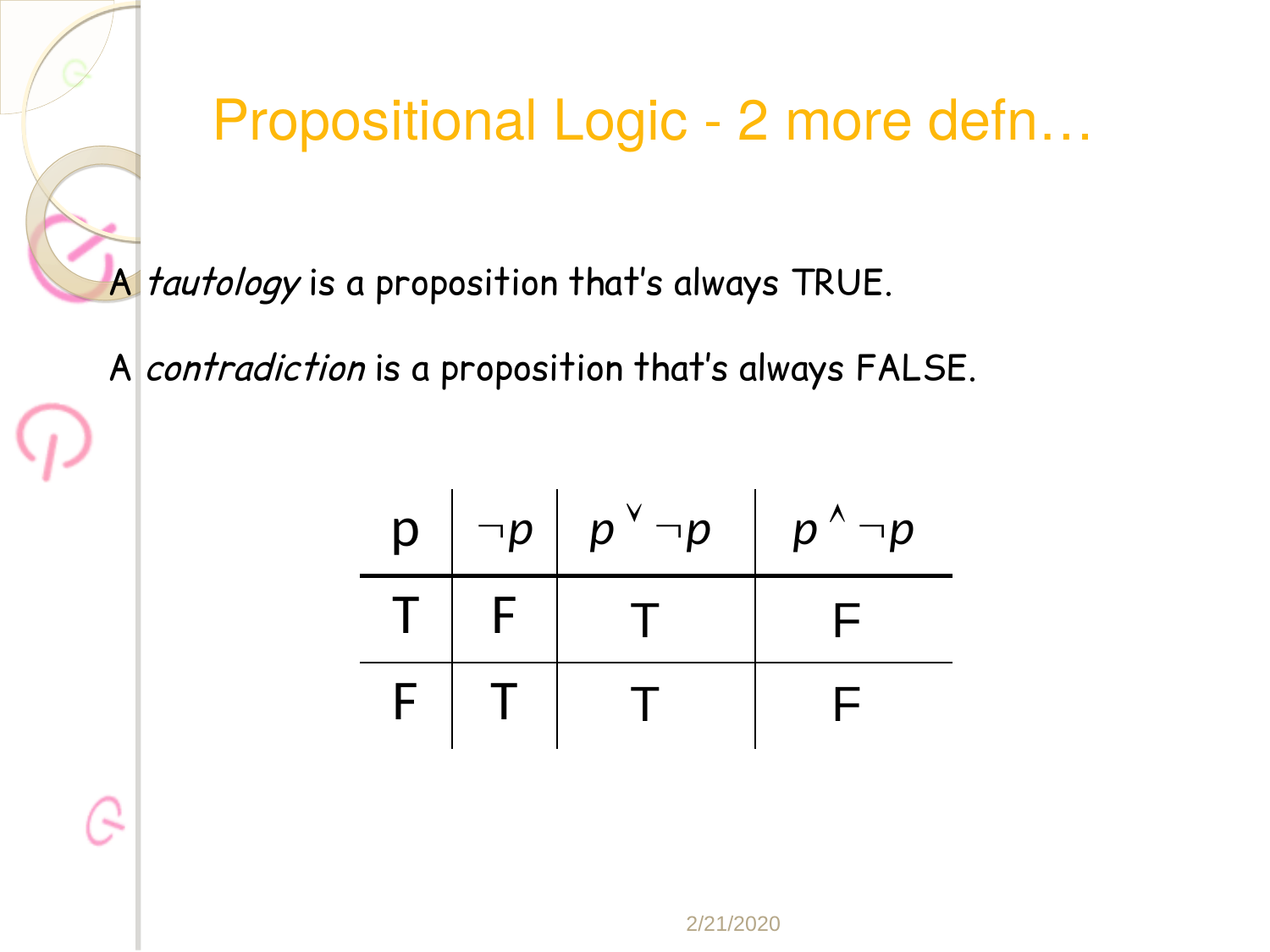

# Propositional Logic - 2 more defn…
A tautology is a proposition that’s always TRUE.
A contradiction is a proposition that’s always FALSE.
| p | ¬p | p ∨ ¬p | p ∧ ¬p |
| --- | --- | --- | --- |
| T | F |  |  |
| F | T |  |  |
T
T
F
F
2/21/2020